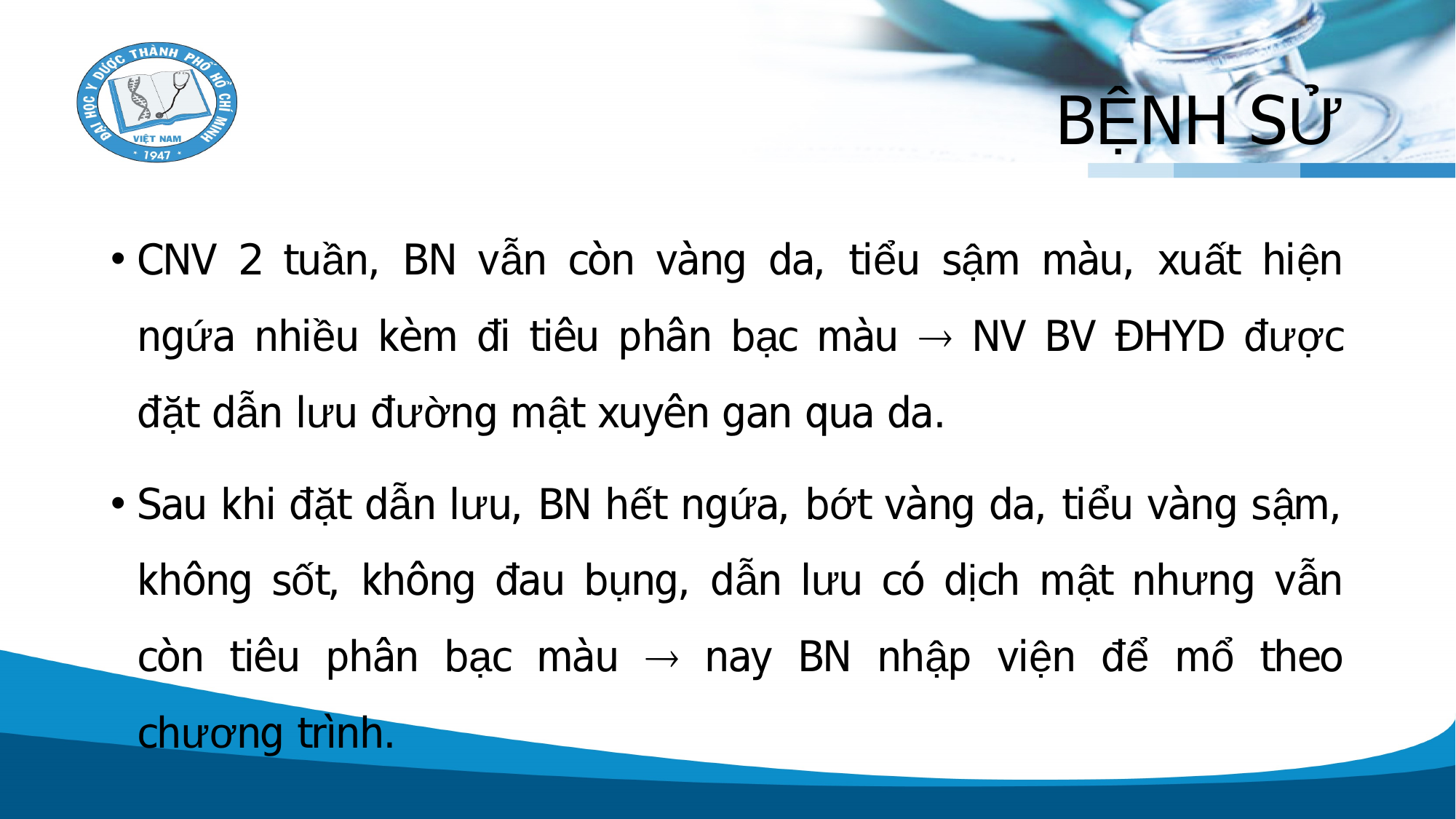

# BỆNH SỬ
CNV 2 tuần, BN vẫn còn vàng da, tiểu sậm màu, xuất hiện ngứa nhiều kèm đi tiêu phân bạc màu → NV BV ĐHYD được đặt dẫn lưu đường mật xuyên gan qua da.
Sau khi đặt dẫn lưu, BN hết ngứa, bớt vàng da, tiểu vàng sậm, không sốt, không đau bụng, dẫn lưu có dịch mật nhưng vẫn còn tiêu phân bạc màu → nay BN nhập viện để mổ theo chương trình.